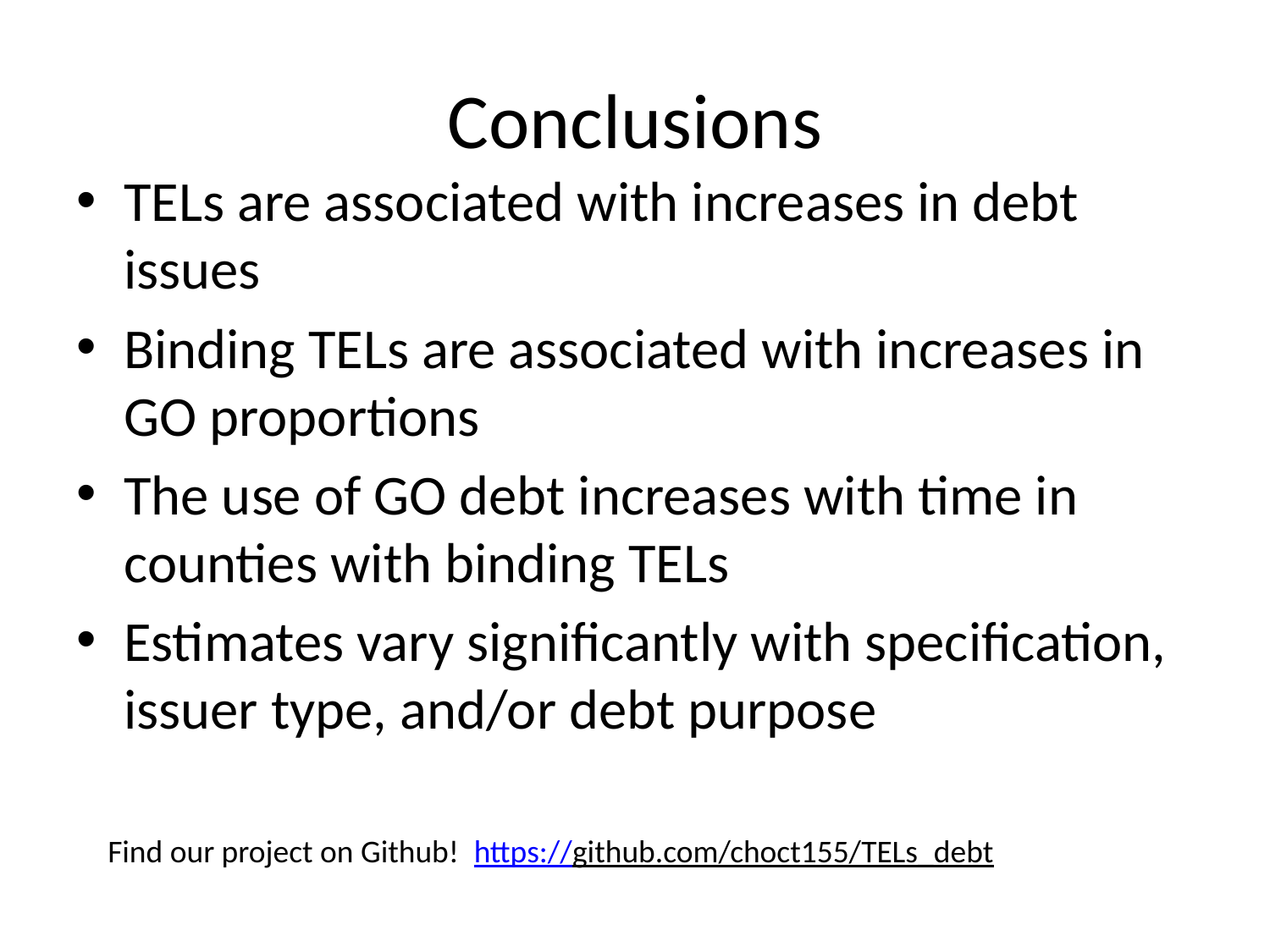

# Conclusions
TELs are associated with increases in debt issues
Binding TELs are associated with increases in GO proportions
The use of GO debt increases with time in counties with binding TELs
Estimates vary significantly with specification, issuer type, and/or debt purpose

Find our project on Github!  https://github.com/choct155/TELs_debt